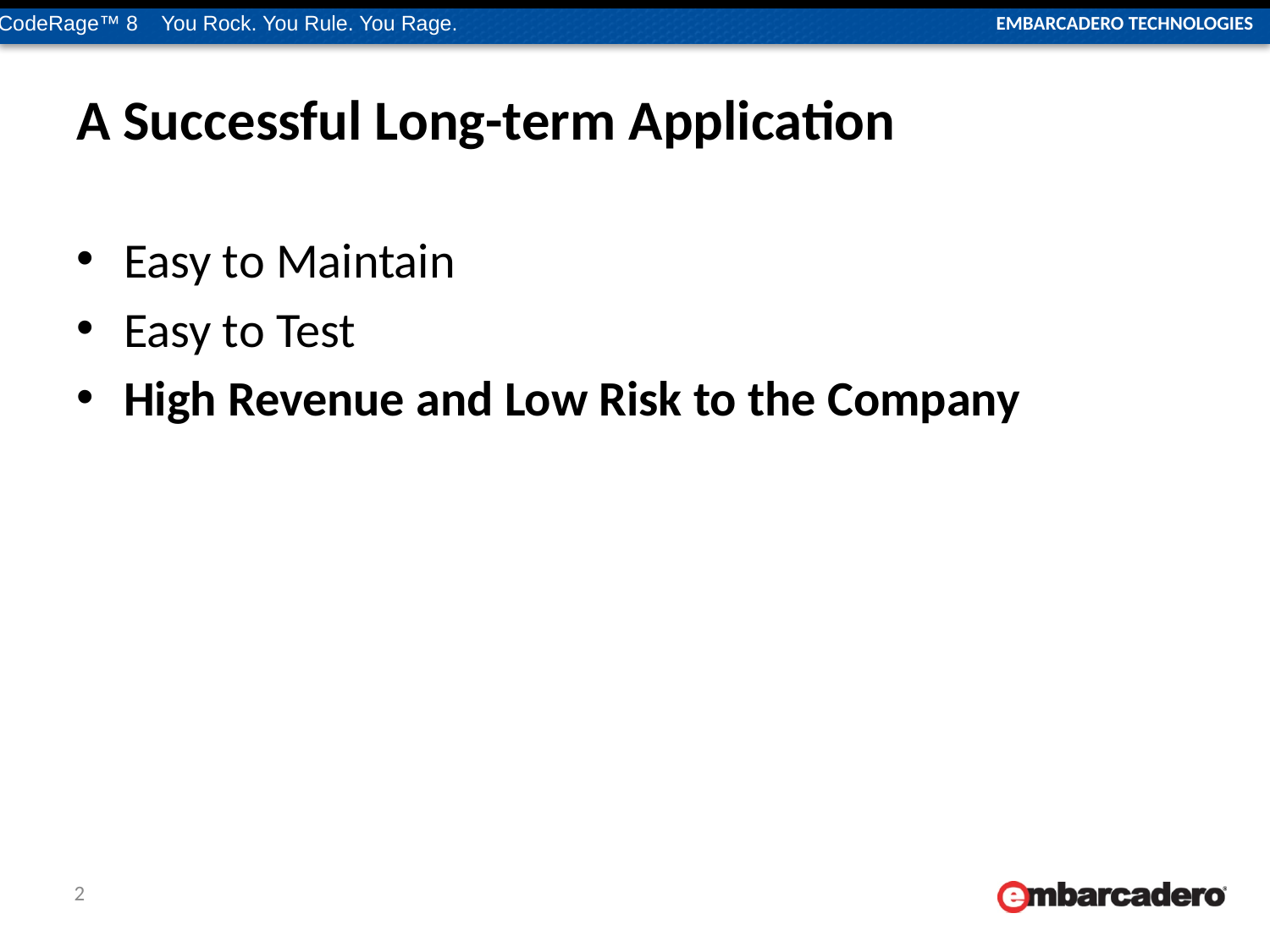

# A Successful Long-term Application
Easy to Maintain
Easy to Test
High Revenue and Low Risk to the Company
2